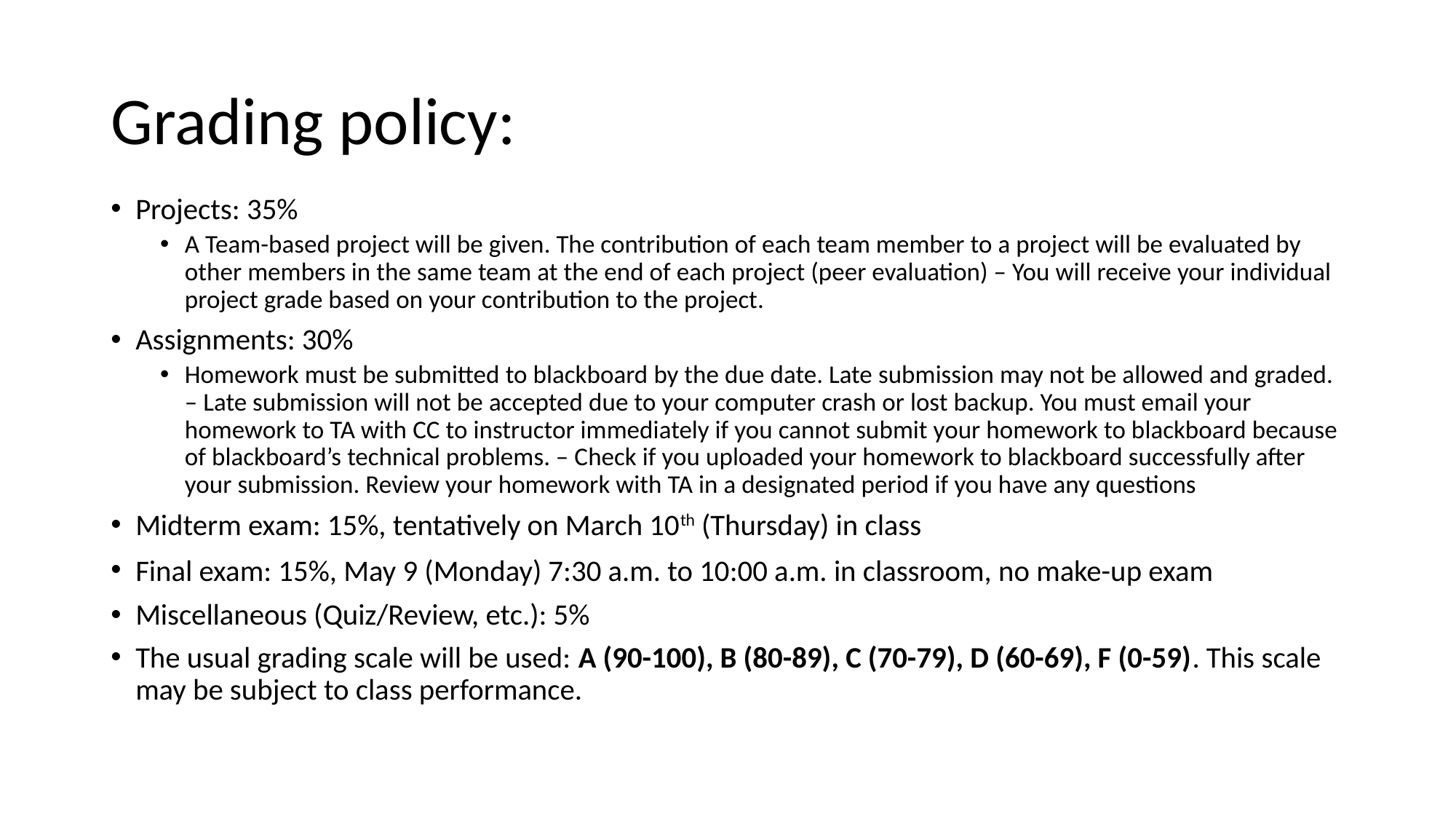

# Grading policy:
Projects: 35%
A Team-based project will be given. The contribution of each team member to a project will be evaluated by other members in the same team at the end of each project (peer evaluation) – You will receive your individual project grade based on your contribution to the project.
Assignments: 30%
Homework must be submitted to blackboard by the due date. Late submission may not be allowed and graded. – Late submission will not be accepted due to your computer crash or lost backup. You must email your homework to TA with CC to instructor immediately if you cannot submit your homework to blackboard because of blackboard’s technical problems. – Check if you uploaded your homework to blackboard successfully after your submission. Review your homework with TA in a designated period if you have any questions
Midterm exam: 15%, tentatively on March 10th (Thursday) in class
Final exam: 15%, May 9 (Monday) 7:30 a.m. to 10:00 a.m. in classroom, no make-up exam
Miscellaneous (Quiz/Review, etc.): 5%
The usual grading scale will be used: A (90-100), B (80-89), C (70-79), D (60-69), F (0-59). This scale may be subject to class performance.